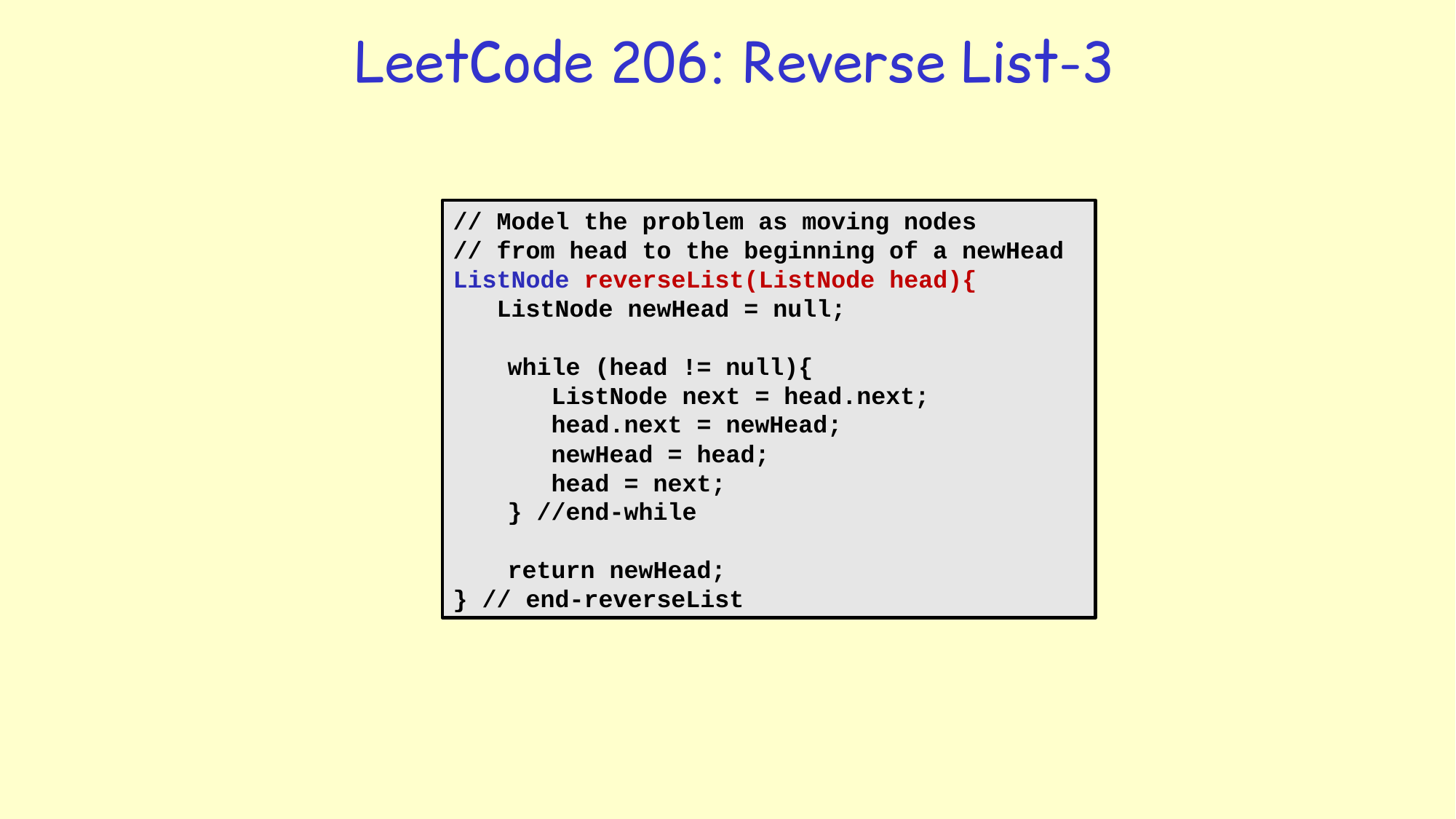

# LeetCode 206: Reverse List-3
// Model the problem as moving nodes
// from head to the beginning of a newHead
ListNode reverseList(ListNode head){
   ListNode newHead = null;

while (head != null){
   ListNode next = head.next;
   head.next = newHead;
   newHead = head;
   head = next;
} //end-while

return newHead;
} // end-reverseList